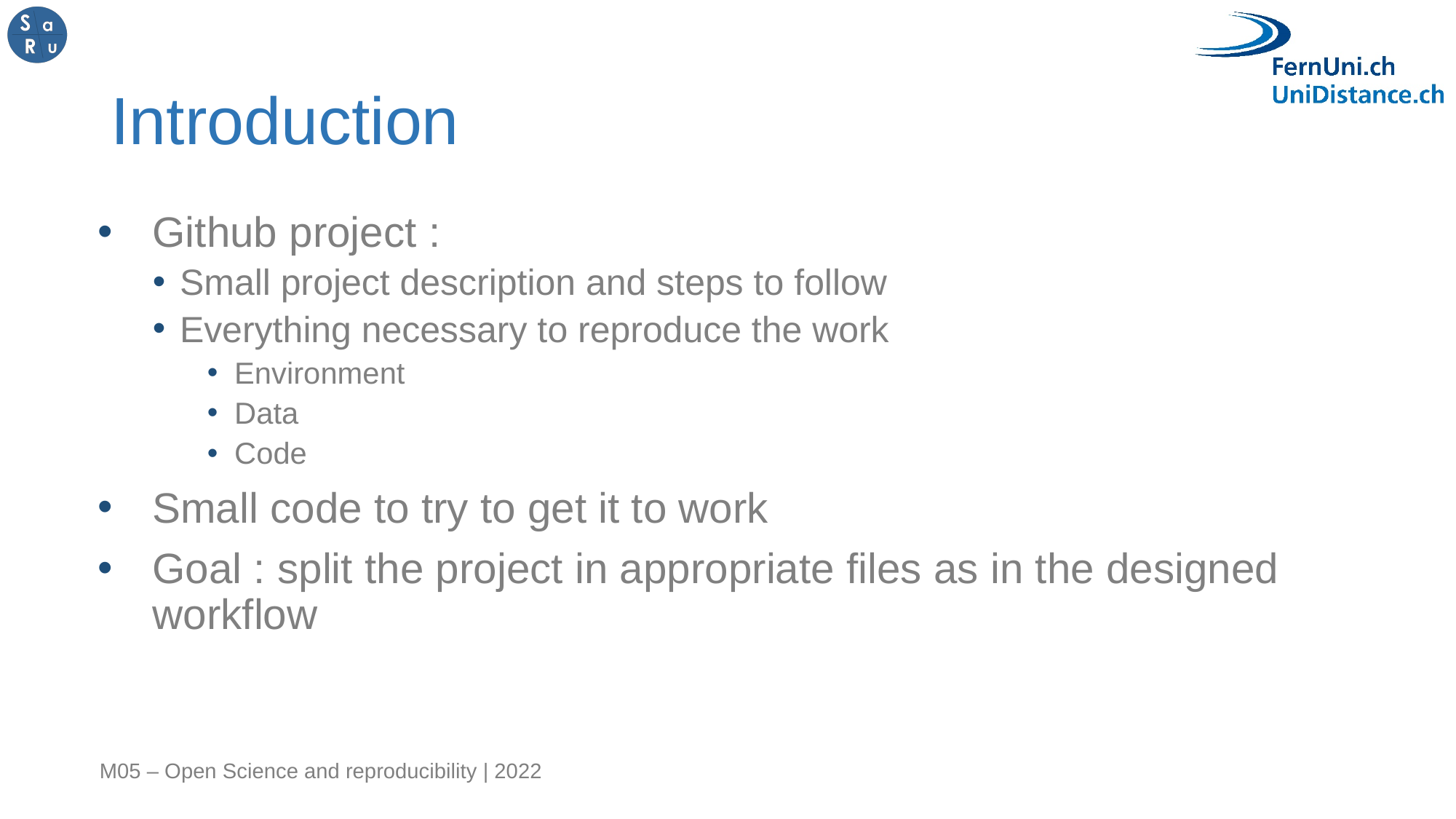

Introduction
Github project :
Small project description and steps to follow
Everything necessary to reproduce the work
Environment
Data
Code
Small code to try to get it to work
Goal : split the project in appropriate files as in the designed workflow